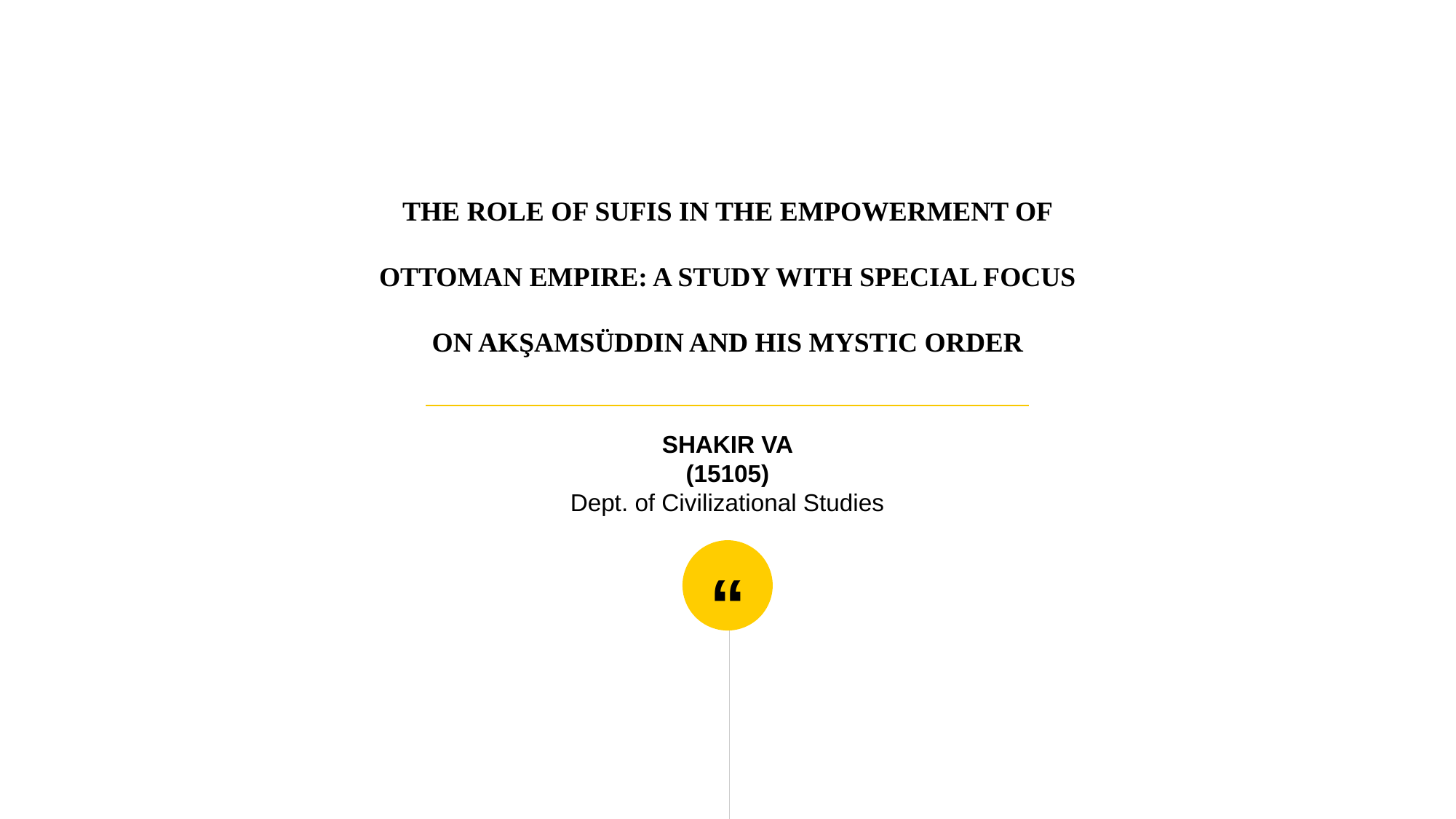

THE ROLE OF SUFIS IN THE EMPOWERMENT OF OTTOMAN EMPIRE: A STUDY WITH SPECIAL FOCUS ON AKŞAMSÜDDIN AND HIS MYSTIC ORDER
SHAKIR VA
(15105)
Dept. of Civilizational Studies